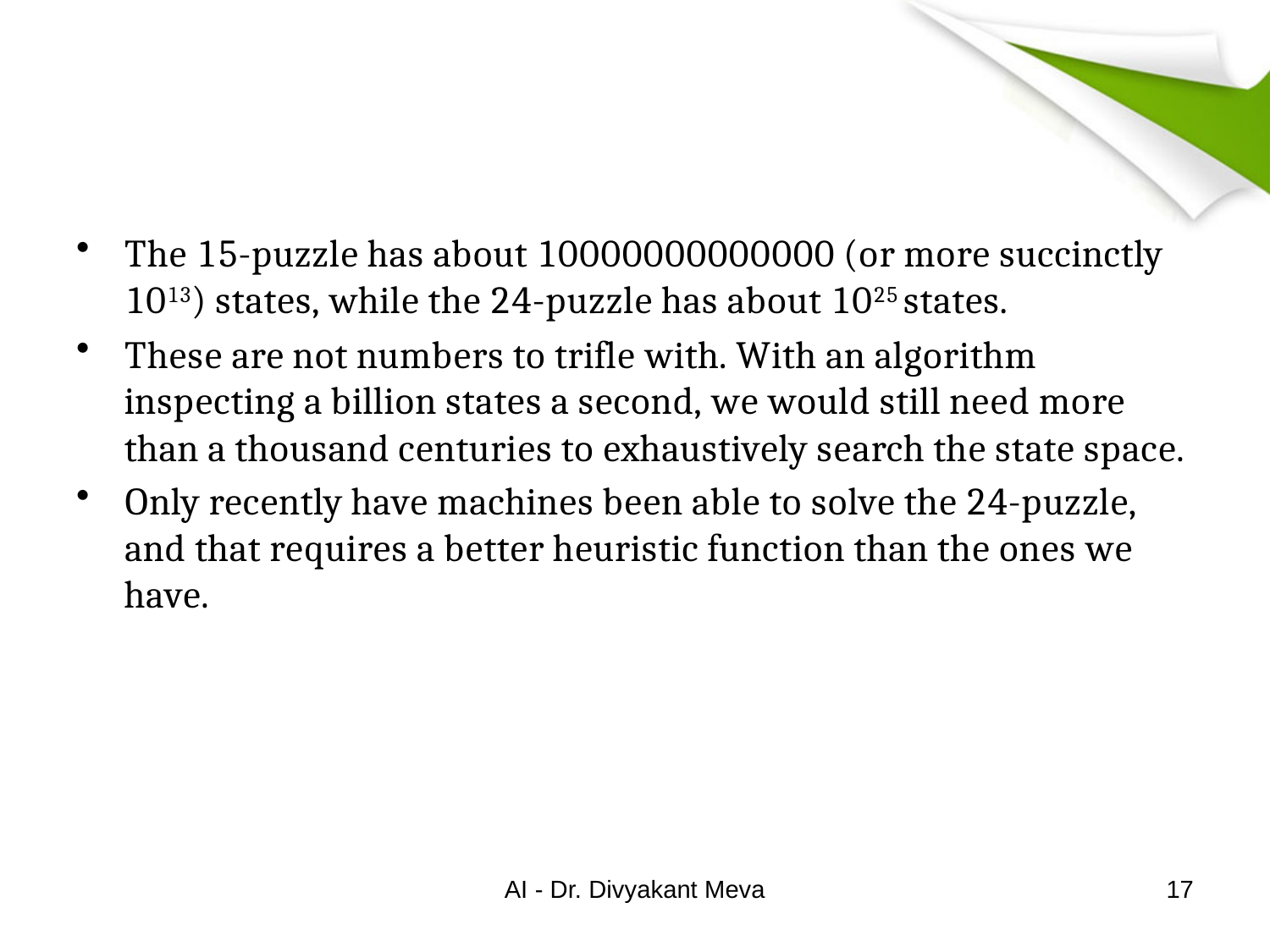

#
The 15-puzzle has about 10000000000000 (or more succinctly 1013) states, while the 24-puzzle has about 1025 states.
These are not numbers to trifle with. With an algorithm inspecting a billion states a second, we would still need more than a thousand centuries to exhaustively search the state space.
Only recently have machines been able to solve the 24-puzzle, and that requires a better heuristic function than the ones we have.

AI - Dr. Divyakant Meva
17